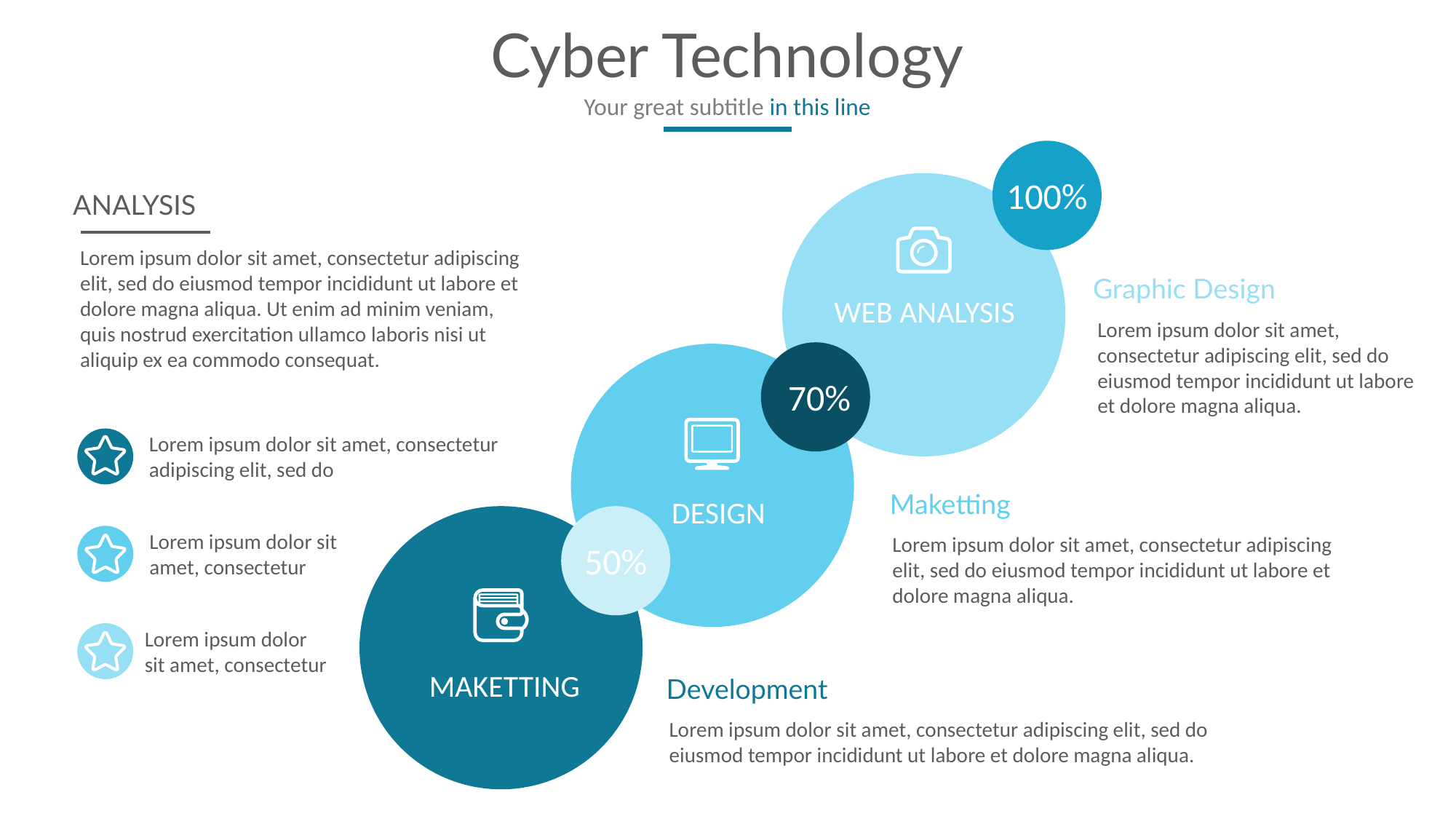

# Cyber Technology
Your great subtitle in this line

100%

WEB ANALYSIS
ANALYSIS
Lorem ipsum dolor sit amet, consectetur adipiscing elit, sed do eiusmod tempor incididunt ut labore et dolore magna aliqua. Ut enim ad minim veniam, quis nostrud exercitation ullamco laboris nisi ut aliquip ex ea commodo consequat.
Graphic Design
Lorem ipsum dolor sit amet, consectetur adipiscing elit, sed do eiusmod tempor incididunt ut labore et dolore magna aliqua.

70%

DESIGN
Lorem ipsum dolor sit amet, consectetur
adipiscing elit, sed do

Maketting
Lorem ipsum dolor sit amet, consectetur adipiscing elit, sed do eiusmod tempor incididunt ut labore et dolore magna aliqua.

MAKETTING

50%
Lorem ipsum dolor sit amet, consectetur

Lorem ipsum dolor sit amet, consectetur

Development
Lorem ipsum dolor sit amet, consectetur adipiscing elit, sed do eiusmod tempor incididunt ut labore et dolore magna aliqua.